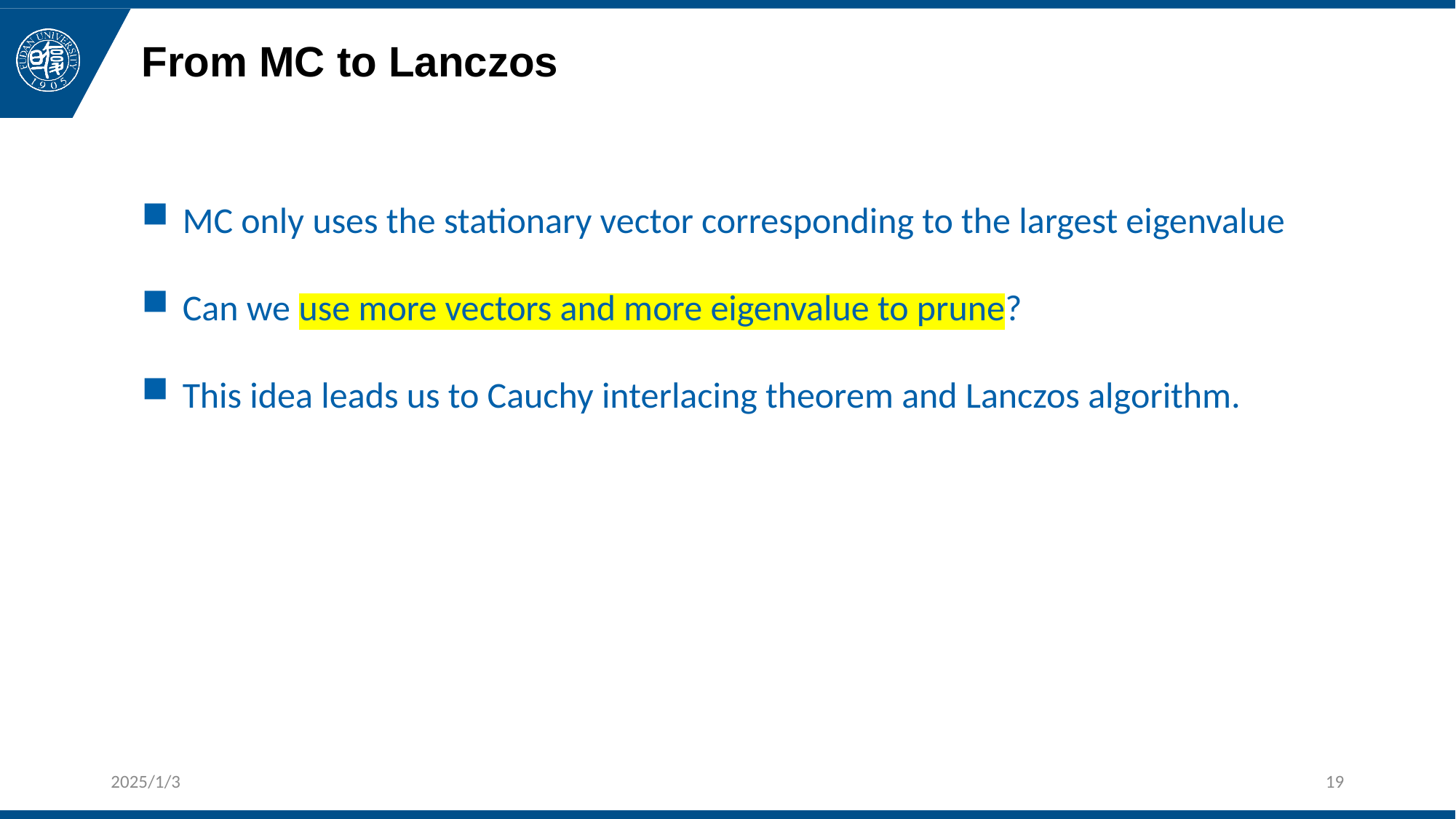

# From MC to Lanczos
MC only uses the stationary vector corresponding to the largest eigenvalue
Can we use more vectors and more eigenvalue to prune?
This idea leads us to Cauchy interlacing theorem and Lanczos algorithm.
2025/1/3
19